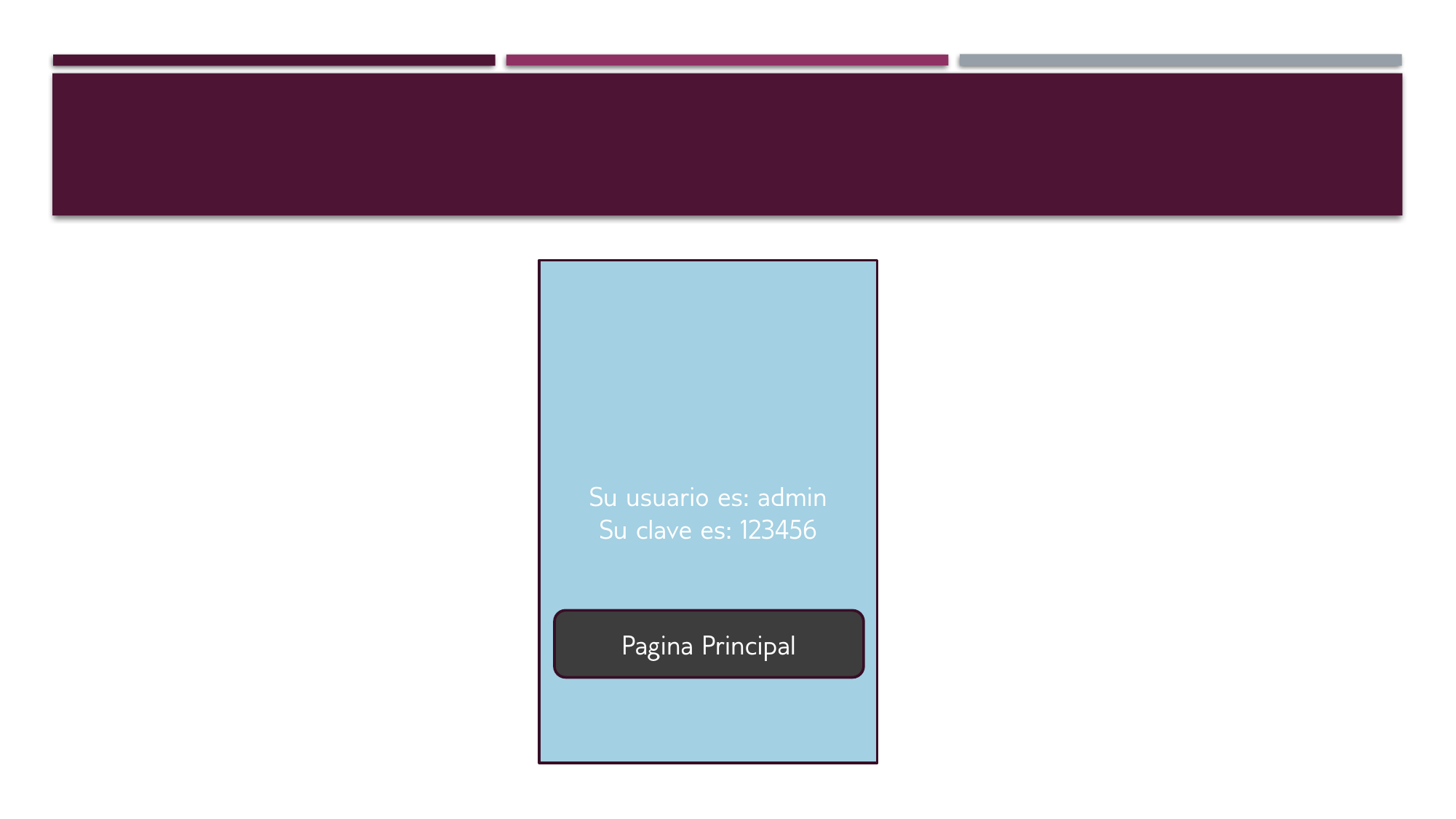

#

Su usuario es: admin
Su clave es: 123456
Pagina Principal